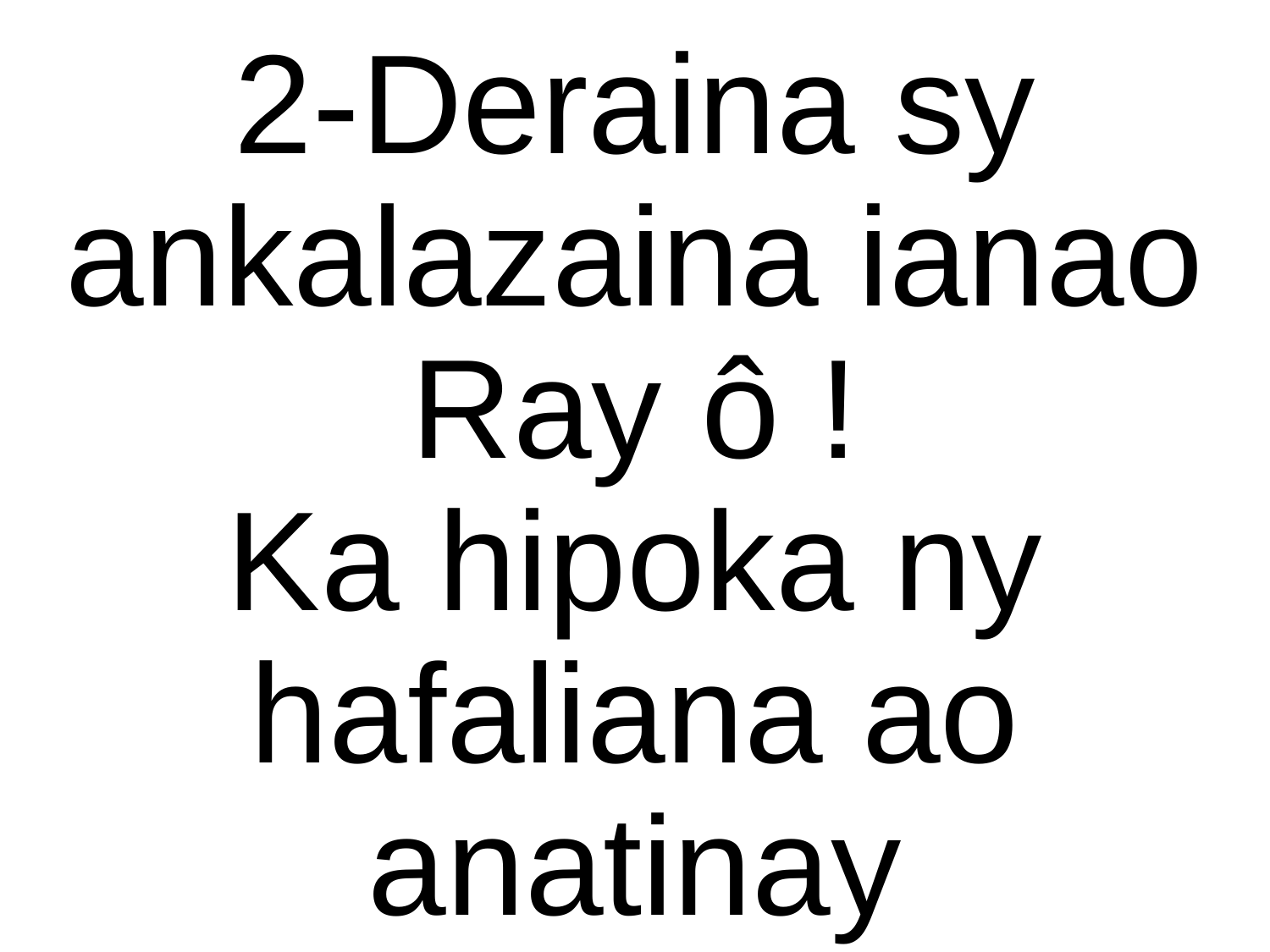

# 2-	Deraina sy ankalazaina ianao Ray ô ! Ka hipoka ny hafaliana ao anatinay